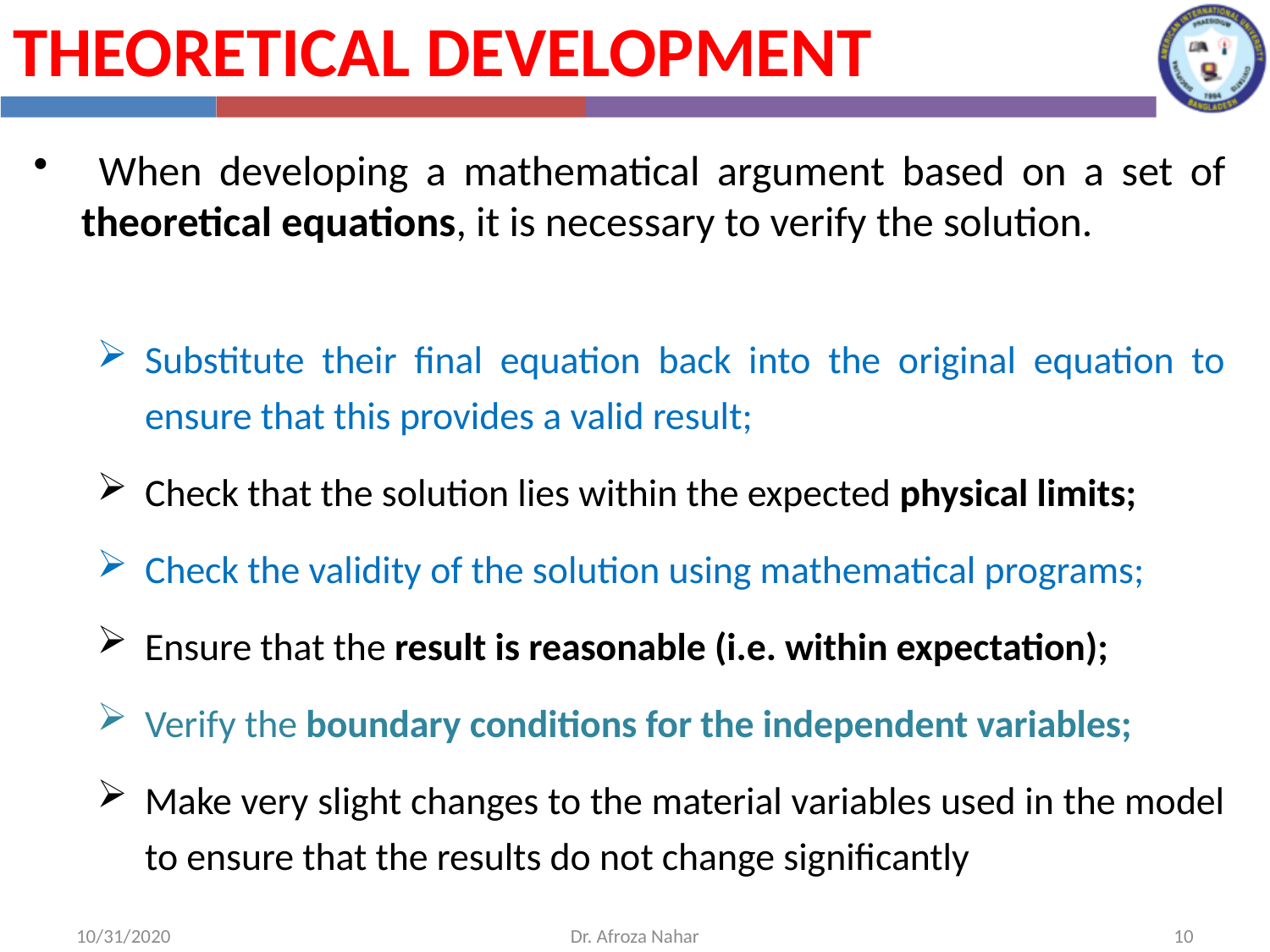

Theoretical Development
 When developing a mathematical argument based on a set of theoretical equations, it is necessary to verify the solution.

Substitute their final equation back into the original equation to ensure that this provides a valid result;
Check that the solution lies within the expected physical limits;
Check the validity of the solution using mathematical programs;
Ensure that the result is reasonable (i.e. within expectation);
Verify the boundary conditions for the independent variables;
Make very slight changes to the material variables used in the model to ensure that the results do not change significantly

10/31/2020
Dr. Afroza Nahar
10